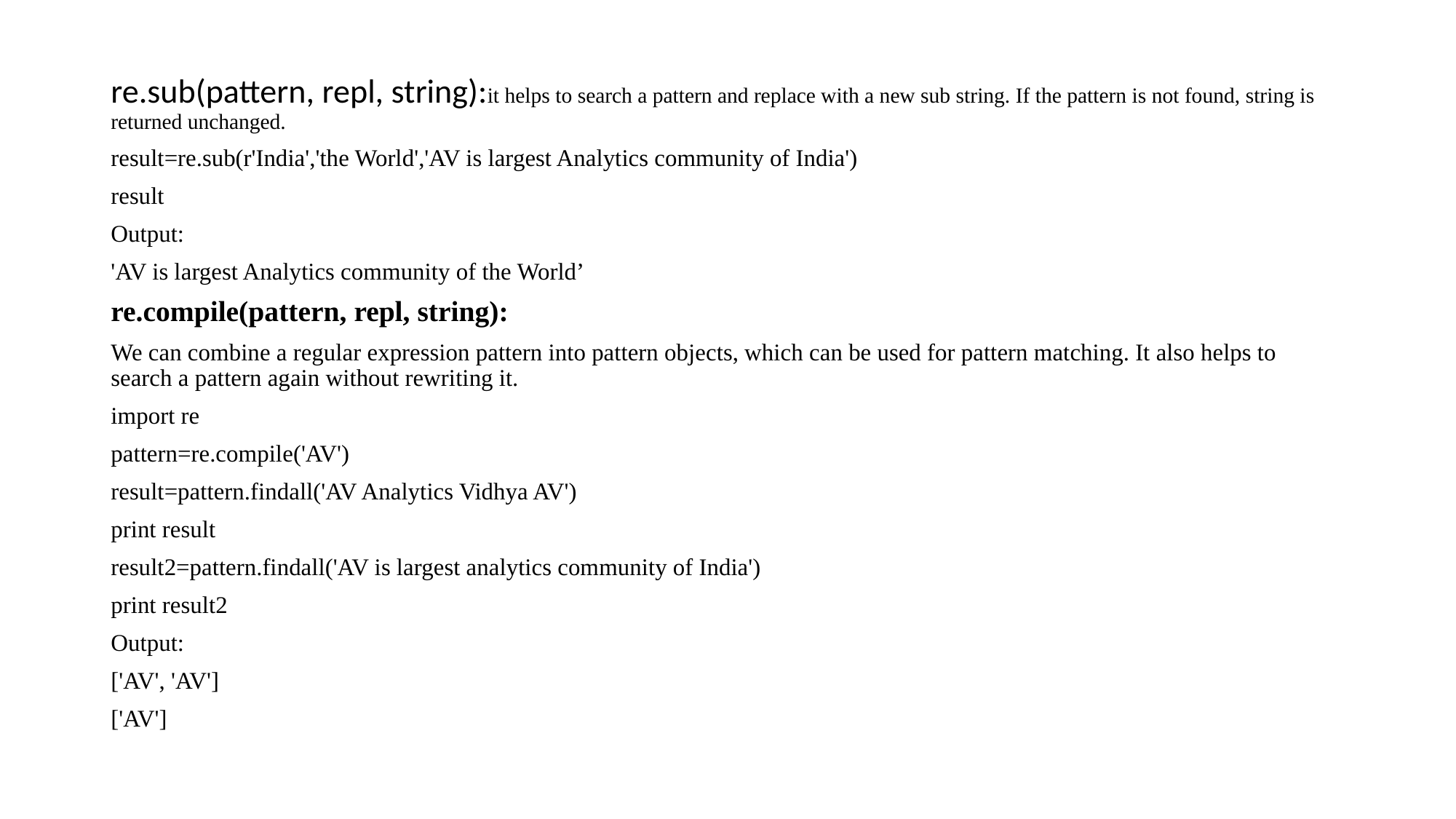

re.sub(pattern, repl, string):it helps to search a pattern and replace with a new sub string. If the pattern is not found, string is returned unchanged.
result=re.sub(r'India','the World','AV is largest Analytics community of India')
result
Output:
'AV is largest Analytics community of the World’
re.compile(pattern, repl, string):
We can combine a regular expression pattern into pattern objects, which can be used for pattern matching. It also helps to search a pattern again without rewriting it.
import re
pattern=re.compile('AV')
result=pattern.findall('AV Analytics Vidhya AV')
print result
result2=pattern.findall('AV is largest analytics community of India')
print result2
Output:
['AV', 'AV']
['AV']